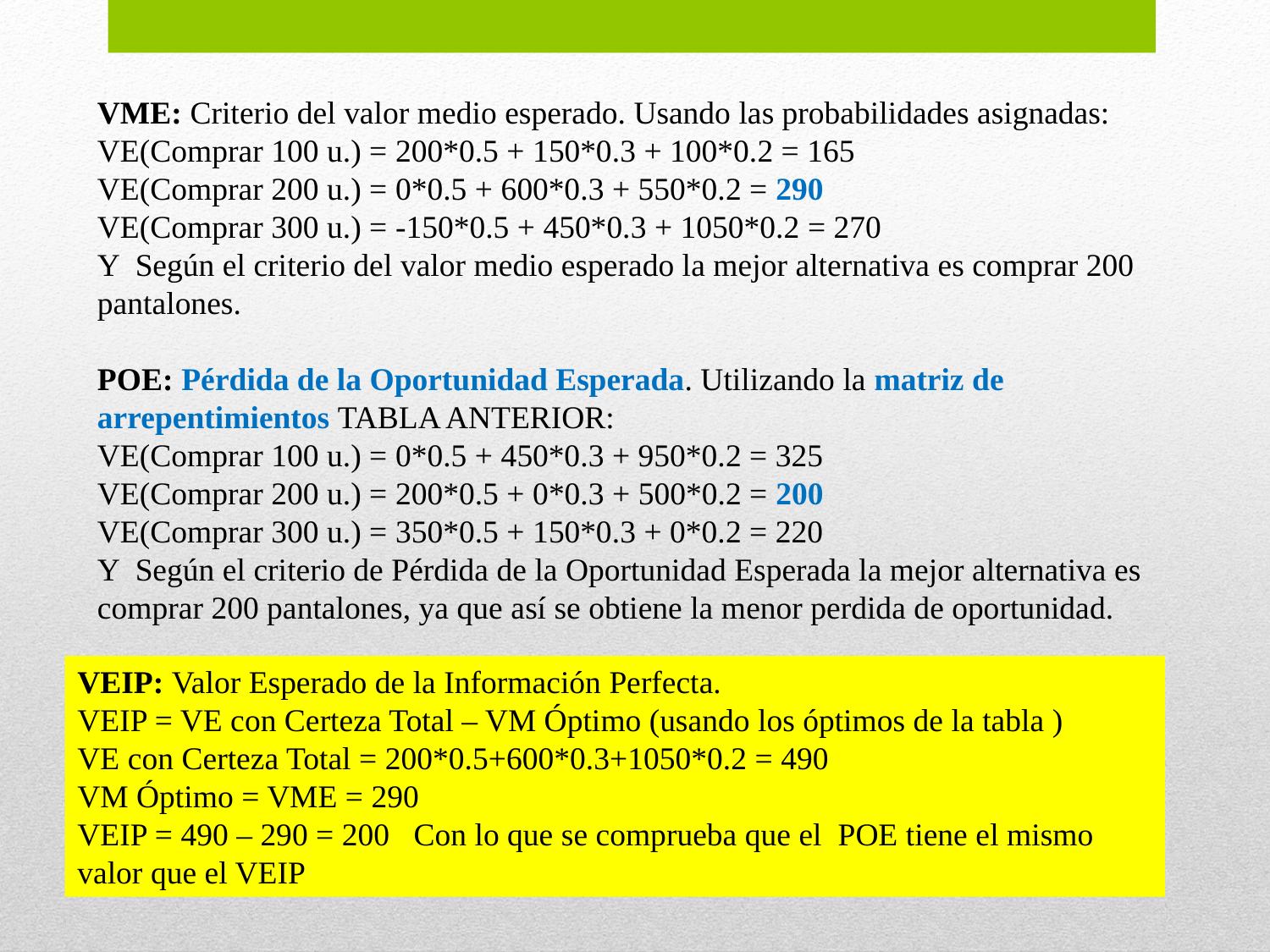

VME: Criterio del valor medio esperado. Usando las probabilidades asignadas:
VE(Comprar 100 u.) = 200*0.5 + 150*0.3 + 100*0.2 = 165
VE(Comprar 200 u.) = 0*0.5 + 600*0.3 + 550*0.2 = 290
VE(Comprar 300 u.) = -150*0.5 + 450*0.3 + 1050*0.2 = 270
Y  Según el criterio del valor medio esperado la mejor alternativa es comprar 200 pantalones.

POE: Pérdida de la Oportunidad Esperada. Utilizando la matriz de arrepentimientos TABLA ANTERIOR:
VE(Comprar 100 u.) = 0*0.5 + 450*0.3 + 950*0.2 = 325
VE(Comprar 200 u.) = 200*0.5 + 0*0.3 + 500*0.2 = 200
VE(Comprar 300 u.) = 350*0.5 + 150*0.3 + 0*0.2 = 220
Y  Según el criterio de Pérdida de la Oportunidad Esperada la mejor alternativa es comprar 200 pantalones, ya que así se obtiene la menor perdida de oportunidad.
VEIP: Valor Esperado de la Información Perfecta.
VEIP = VE con Certeza Total – VM Óptimo (usando los óptimos de la tabla )
VE con Certeza Total = 200*0.5+600*0.3+1050*0.2 = 490
VM Óptimo = VME = 290
VEIP = 490 – 290 = 200   Con lo que se comprueba que el  POE tiene el mismo valor que el VEIP